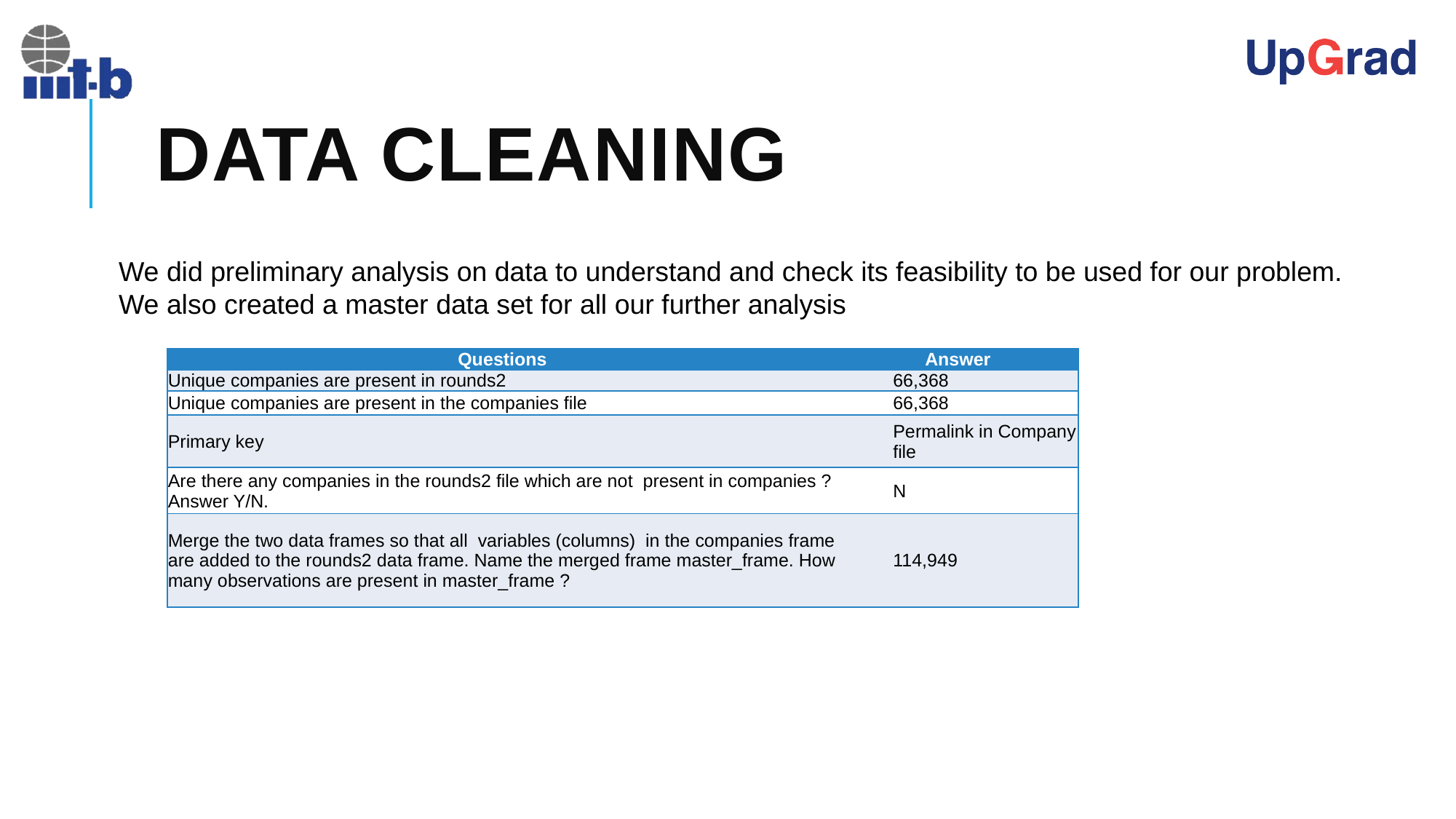

# Data cleaning
We did preliminary analysis on data to understand and check its feasibility to be used for our problem.
We also created a master data set for all our further analysis
| Questions | Answer |
| --- | --- |
| Unique companies are present in rounds2 | 66,368 |
| Unique companies are present in the companies file | 66,368 |
| Primary key | Permalink in Company file |
| Are there any companies in the rounds2 file which are not  present in companies ? Answer Y/N. | N |
| Merge the two data frames so that all  variables (columns)  in the companies frame are added to the rounds2 data frame. Name the merged frame master\_frame. How many observations are present in master\_frame ? | 114,949 |